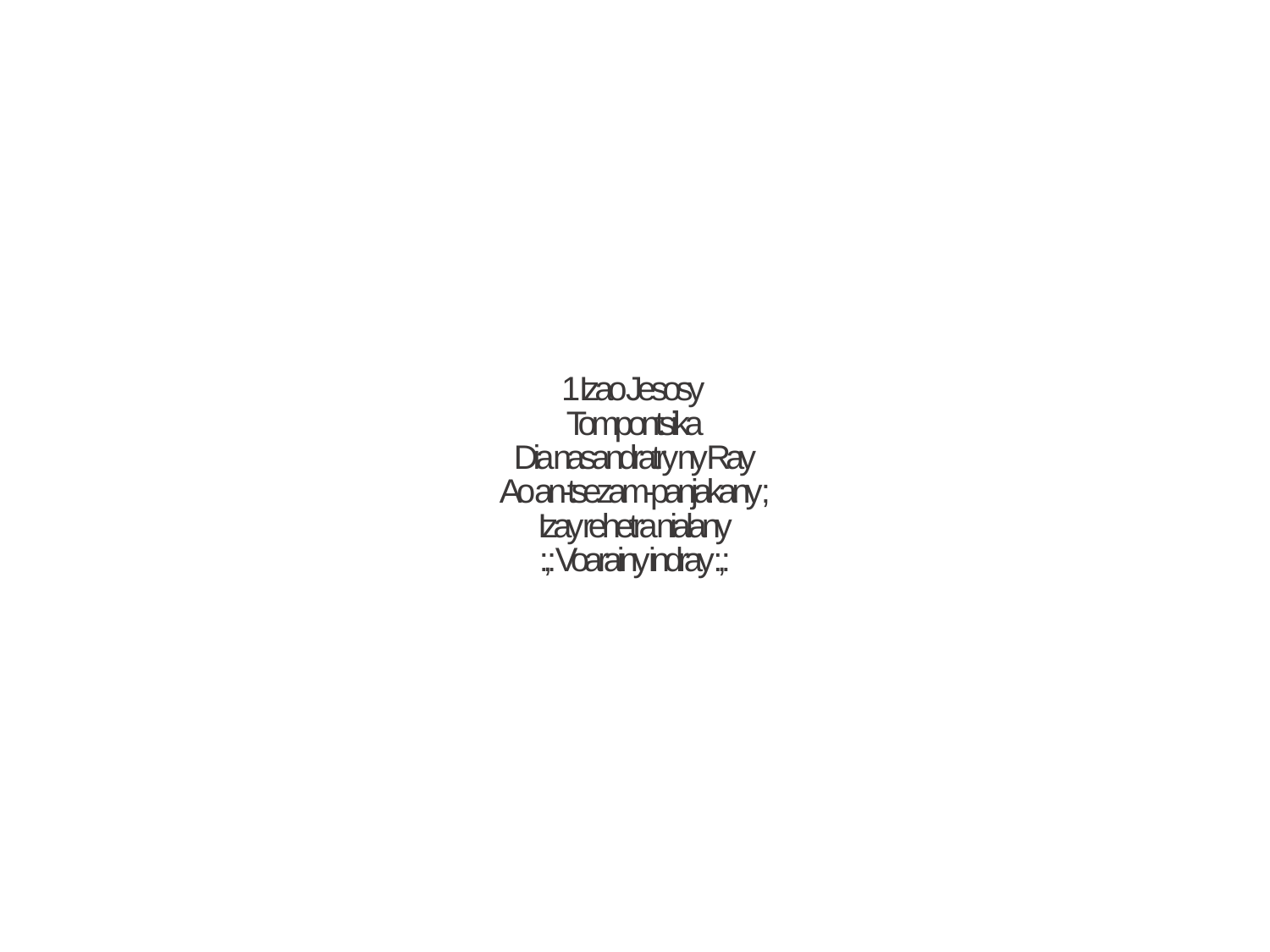

1 Izao Jesosy
Tompontsika
Dia nasandratry ny Ray
Ao an-tsezam-panjakany ;
Izay rehetra nialany
:,: Voarainy indray :,: